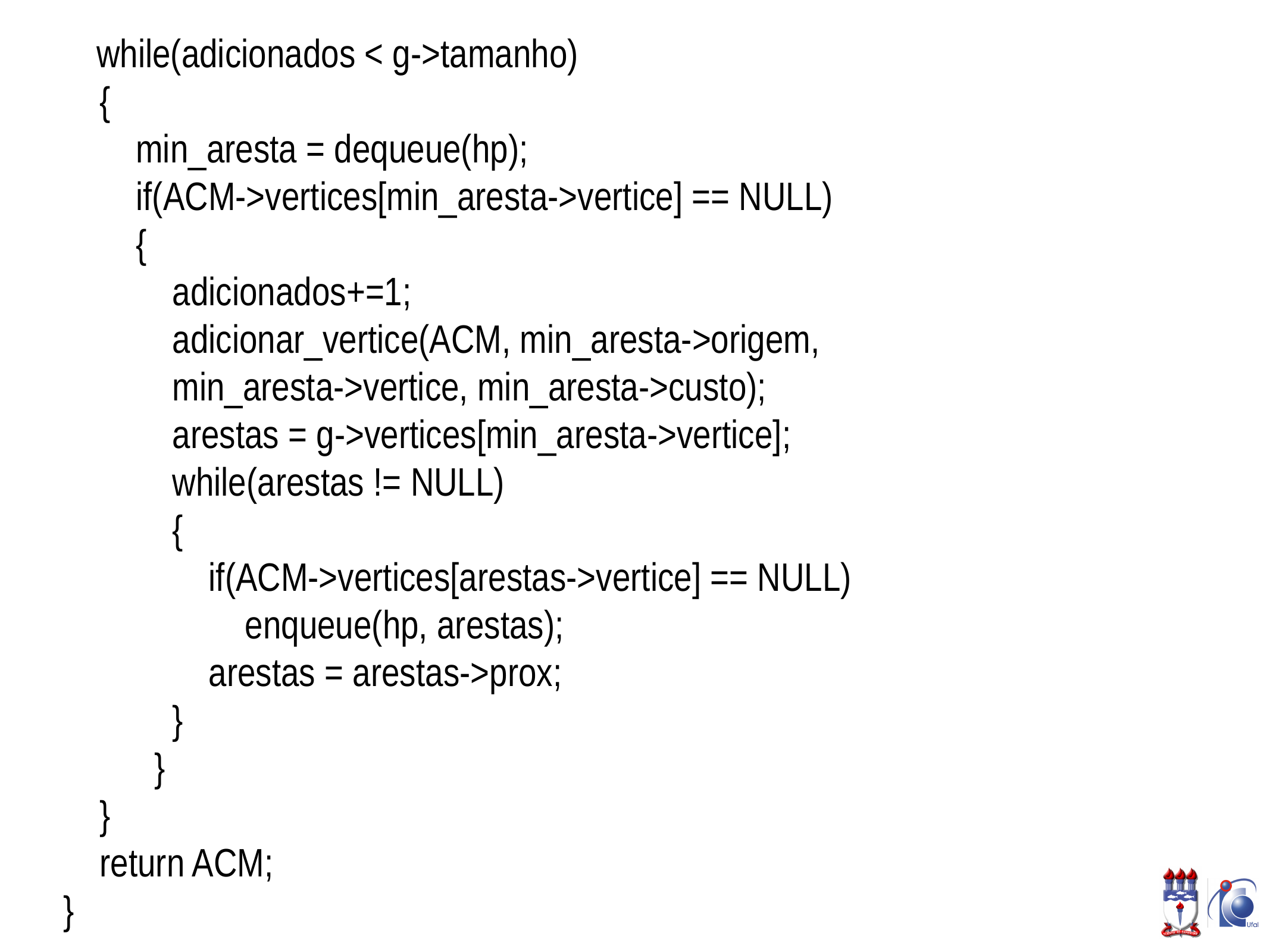

while(adicionados < g->tamanho)
    {
        min_aresta = dequeue(hp);
        if(ACM->vertices[min_aresta->vertice] == NULL)
        {
            adicionados+=1;
            adicionar_vertice(ACM, min_aresta->origem,
            min_aresta->vertice, min_aresta->custo);
            arestas = g->vertices[min_aresta->vertice];
            while(arestas != NULL)
            {
                if(ACM->vertices[arestas->vertice] == NULL)
                    enqueue(hp, arestas);
                arestas = arestas->prox;
            }
          }
    }
    return ACM;
}